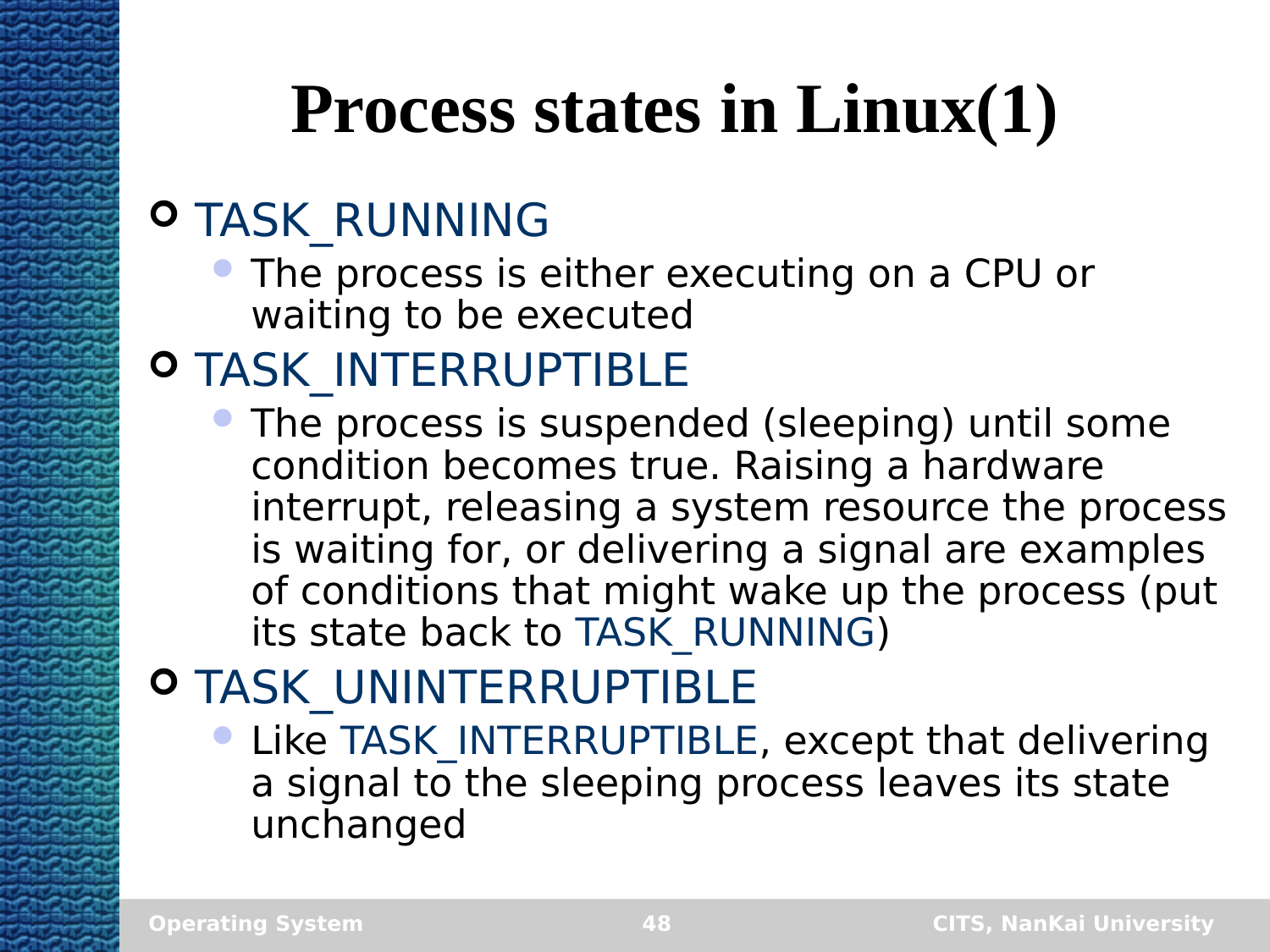

# Process states in Linux(1)
TASK_RUNNING
The process is either executing on a CPU or waiting to be executed
TASK_INTERRUPTIBLE
The process is suspended (sleeping) until some condition becomes true. Raising a hardware interrupt, releasing a system resource the process is waiting for, or delivering a signal are examples of conditions that might wake up the process (put its state back to TASK_RUNNING)
TASK_UNINTERRUPTIBLE
Like TASK_INTERRUPTIBLE, except that delivering a signal to the sleeping process leaves its state unchanged

Operating System
48
CITS, NanKai University